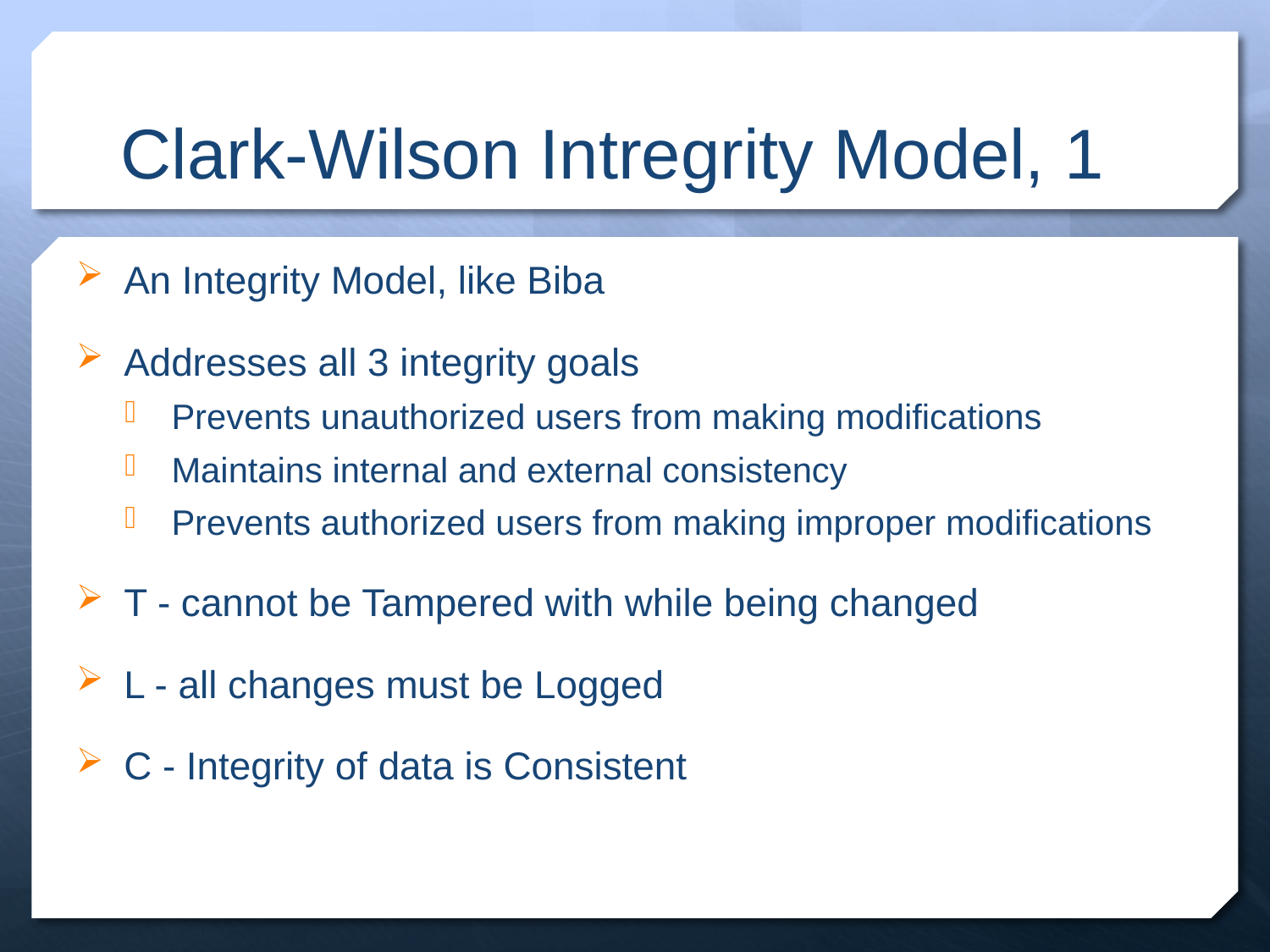

# Clark-Wilson Intregrity Model, 1
An Integrity Model, like Biba
Addresses all 3 integrity goals
Prevents unauthorized users from making modifications
Maintains internal and external consistency
Prevents authorized users from making improper modifications
T - cannot be Tampered with while being changed
L - all changes must be Logged
C - Integrity of data is Consistent